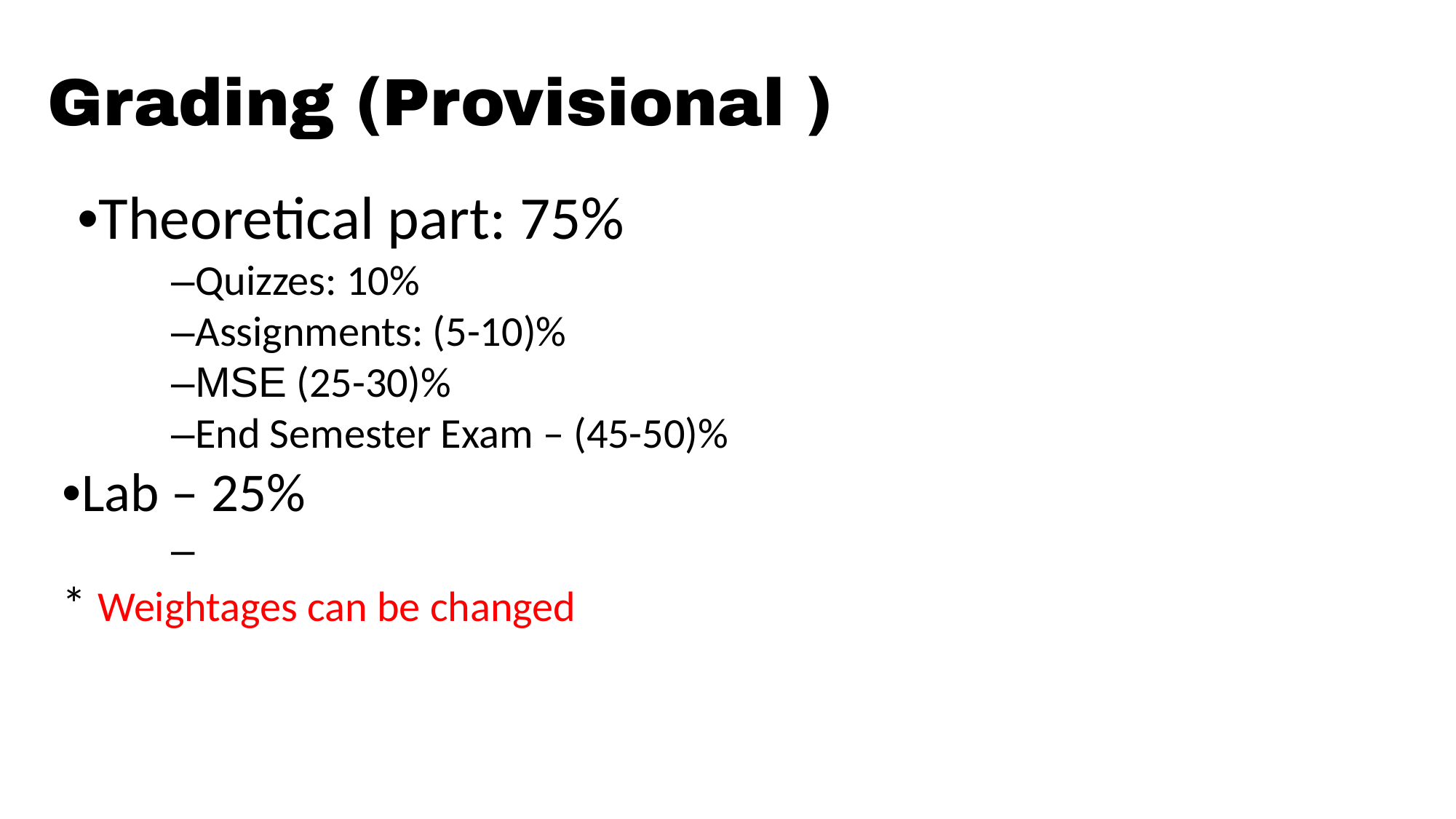

# Grading (Provisional )

 •Theoretical part: 75%
	–Quizzes: 10%
	–Assignments: (5-10)%
	–MSE (25-30)%
	–End Semester Exam – (45-50)%
•Lab – 25%
	–
* Weightages can be changed